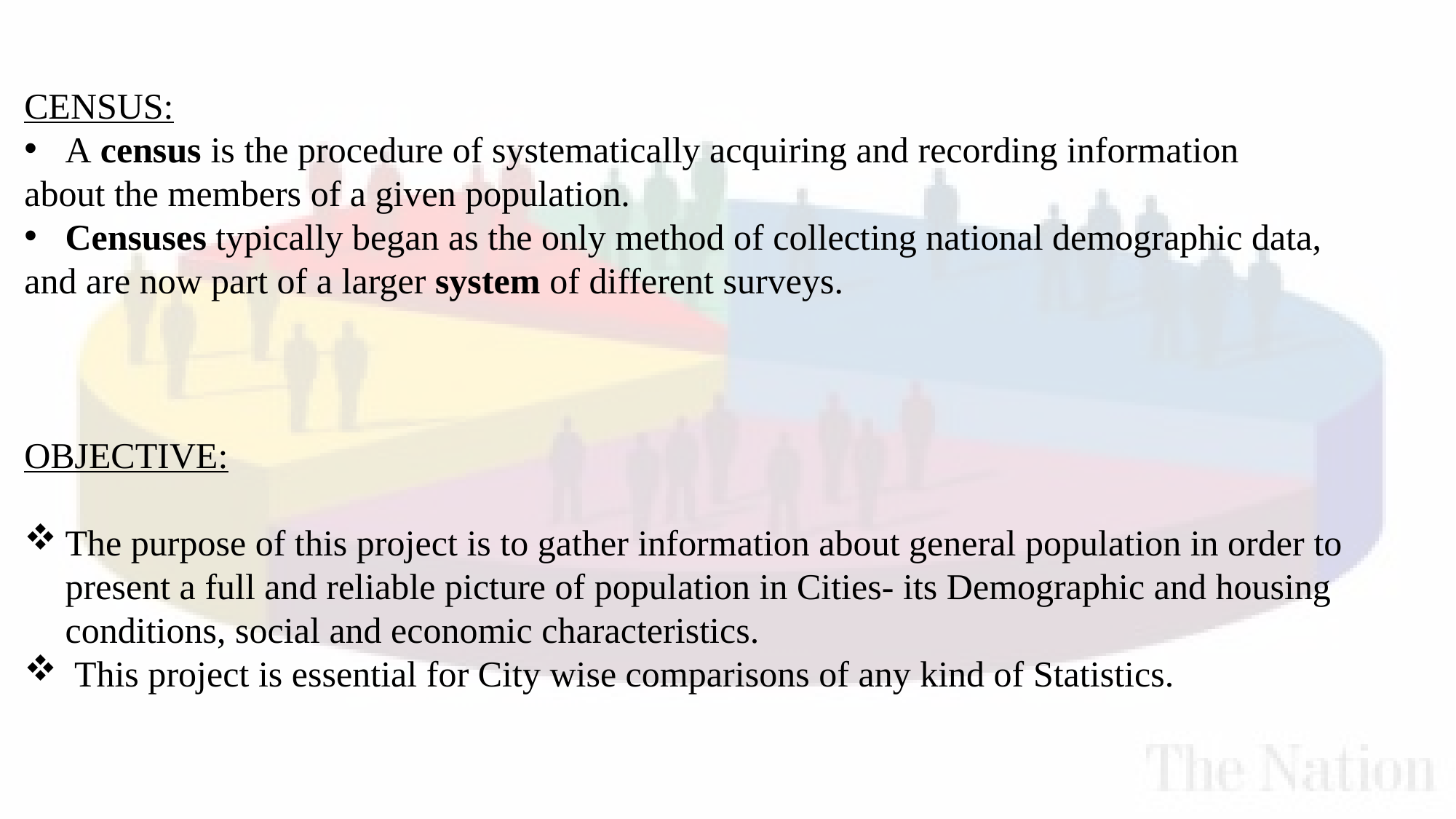

CENSUS:
A census is the procedure of systematically acquiring and recording information
about the members of a given population.
Censuses typically began as the only method of collecting national demographic data,
and are now part of a larger system of different surveys.

OBJECTIVE:

The purpose of this project is to gather information about general population in order to present a full and reliable picture of population in Cities- its Demographic and housing conditions, social and economic characteristics.
 This project is essential for City wise comparisons of any kind of Statistics.